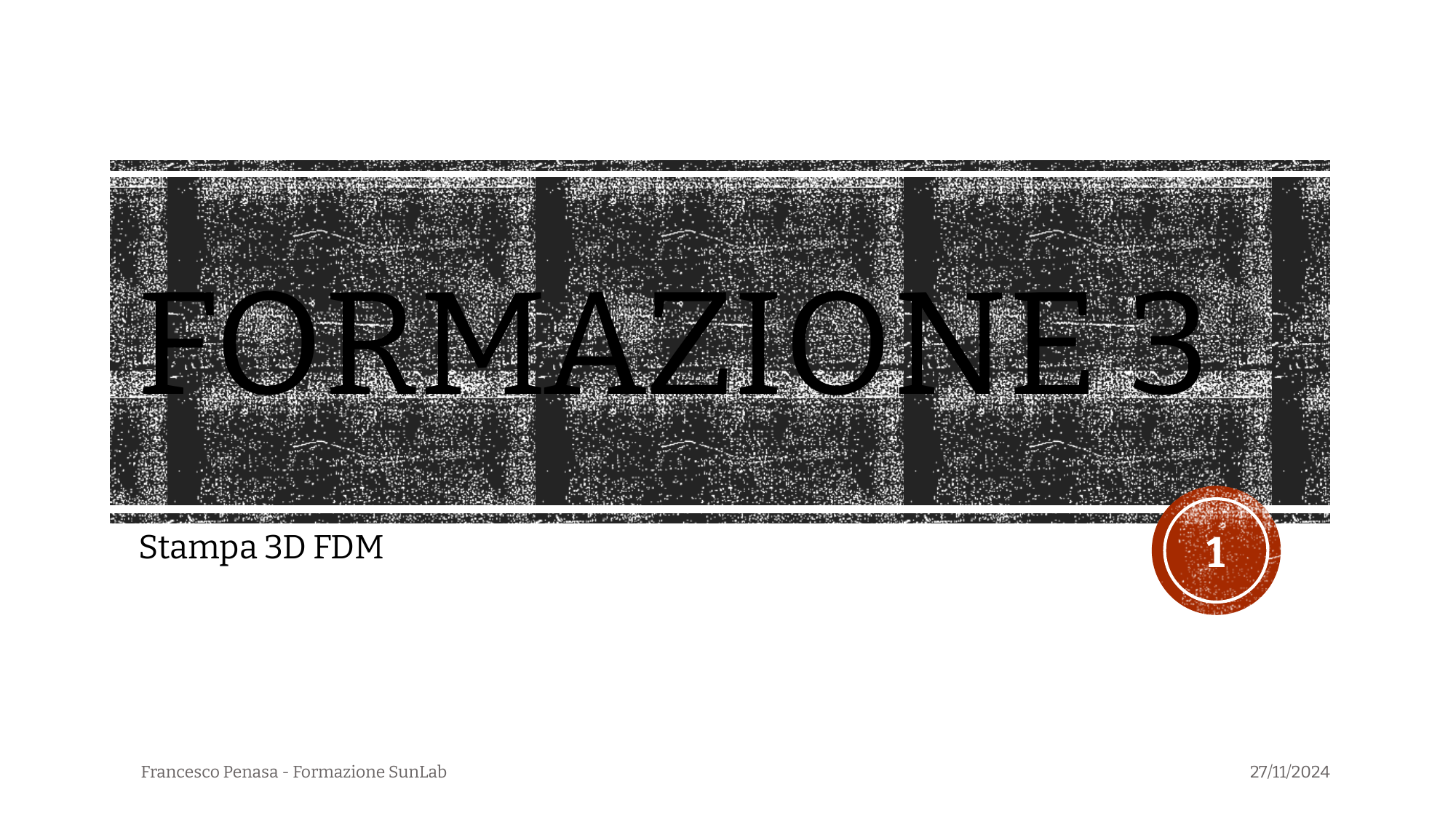

# Formazione 3
1
Stampa 3D FDM
Francesco Penasa - Formazione SunLab
27/11/2024